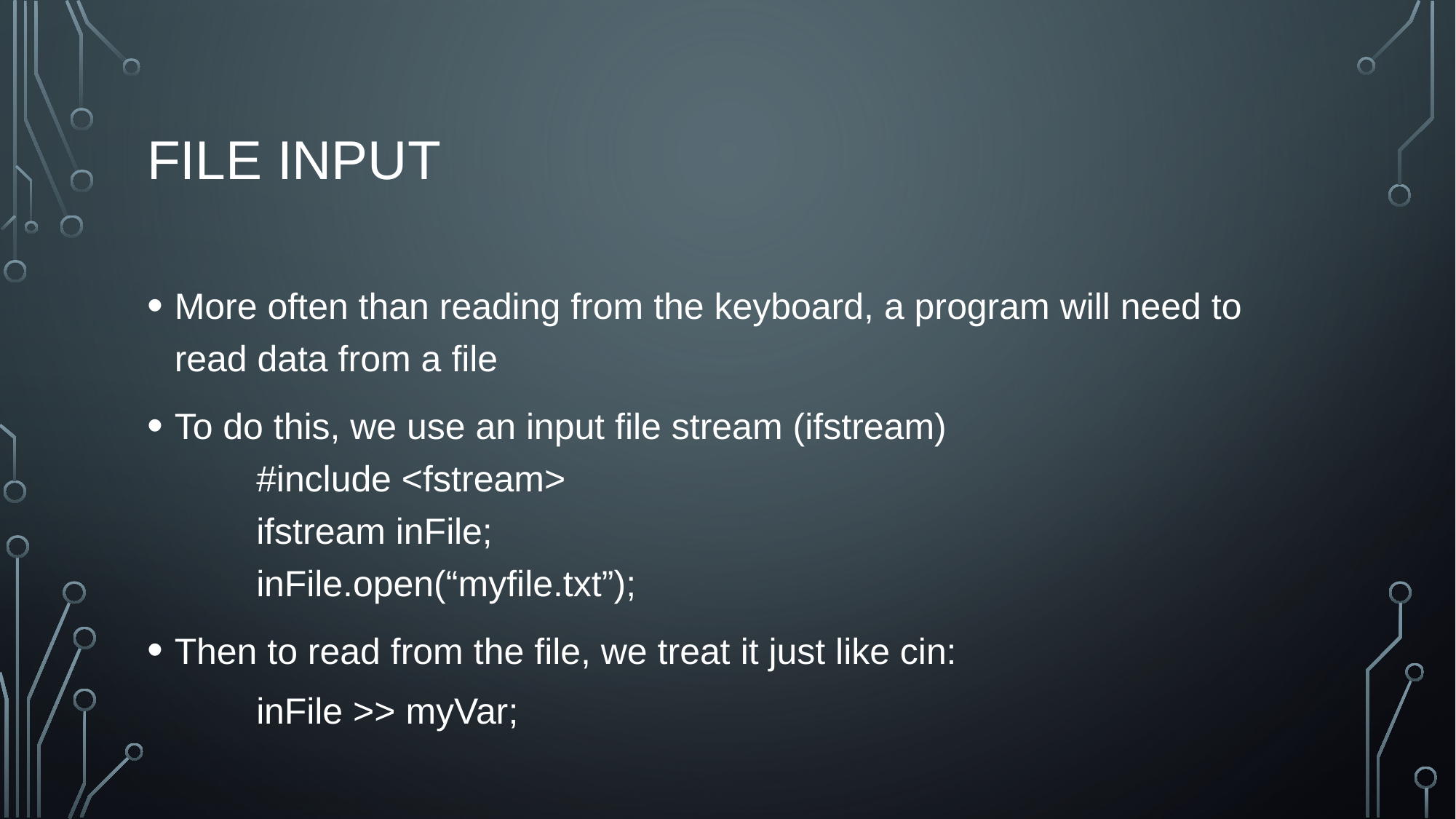

# File Input
More often than reading from the keyboard, a program will need to read data from a file
To do this, we use an input file stream (ifstream)
#include <fstream>
ifstream inFile;
inFile.open(“myfile.txt”);
Then to read from the file, we treat it just like cin:
inFile >> myVar;